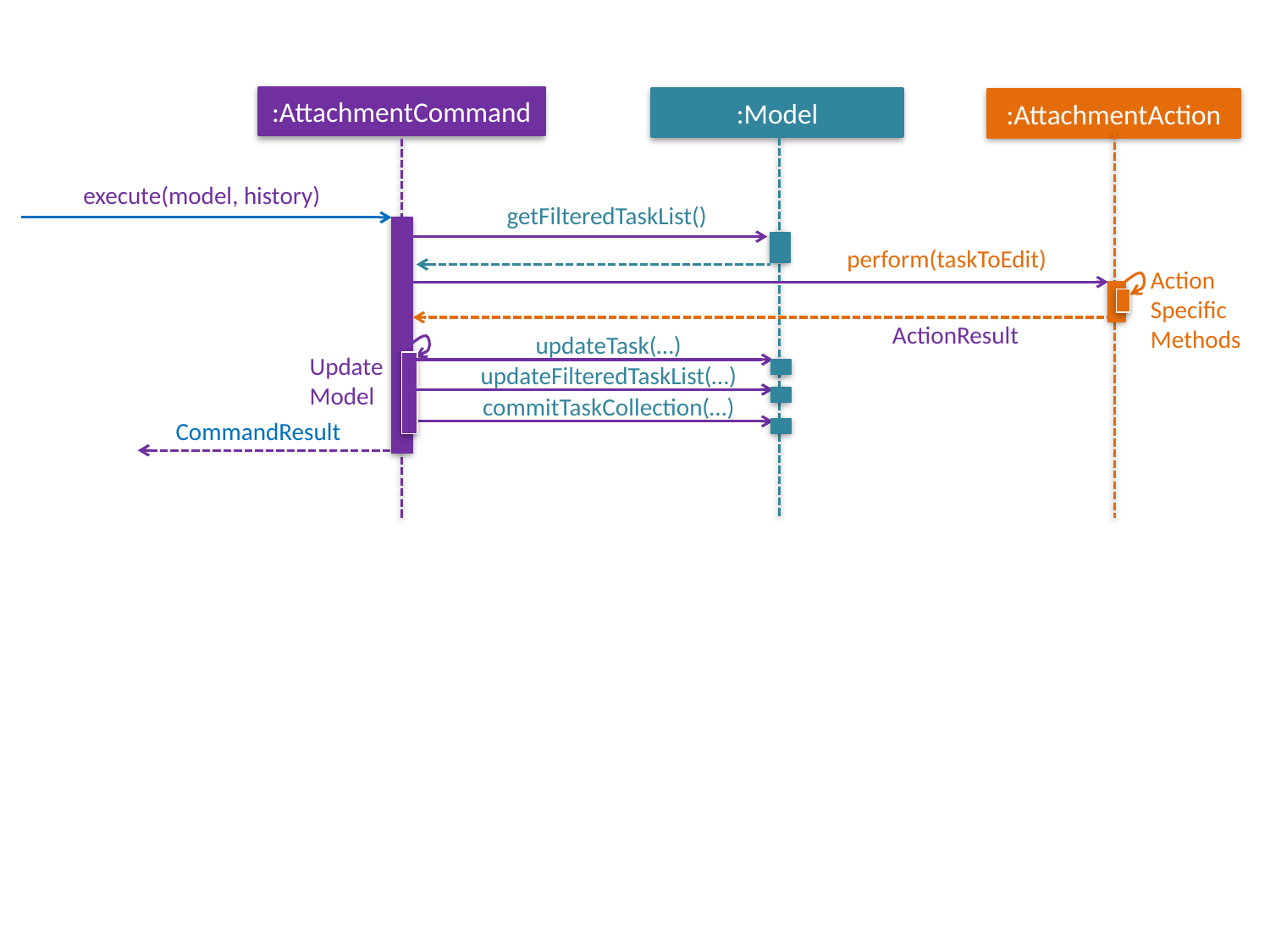

:AttachmentCommand
:Model
:AttachmentAction
execute(model, history)
getFilteredTaskList()

perform(taskToEdit)
Action Specific Methods

ActionResult
updateTask(…)

Update Model
updateFilteredTaskList(…)

commitTaskCollection(…)
CommandResult